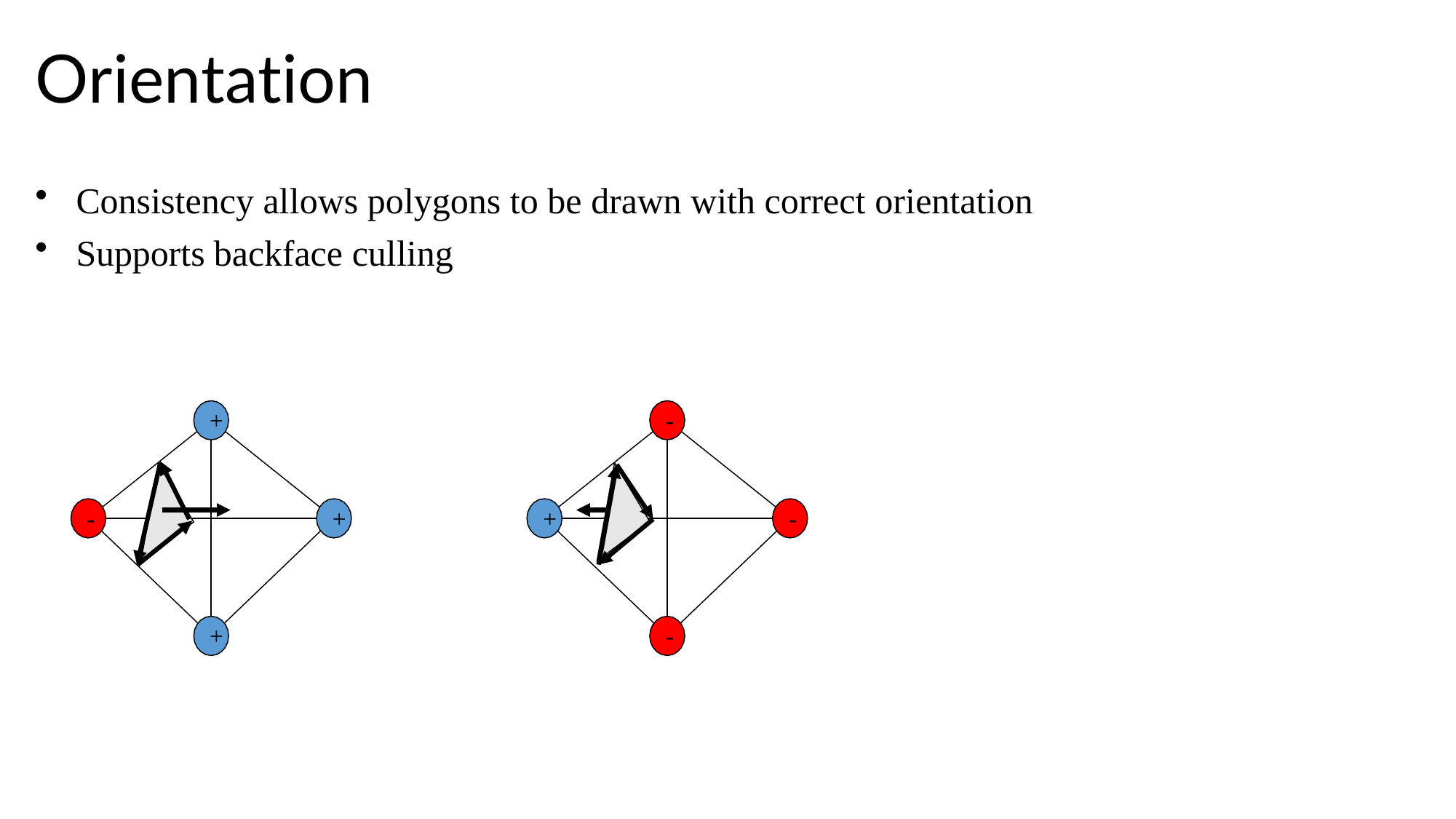

# Orientation
Consistency allows polygons to be drawn with correct orientation
Supports backface culling

+
-

-
+
+
-

+
-